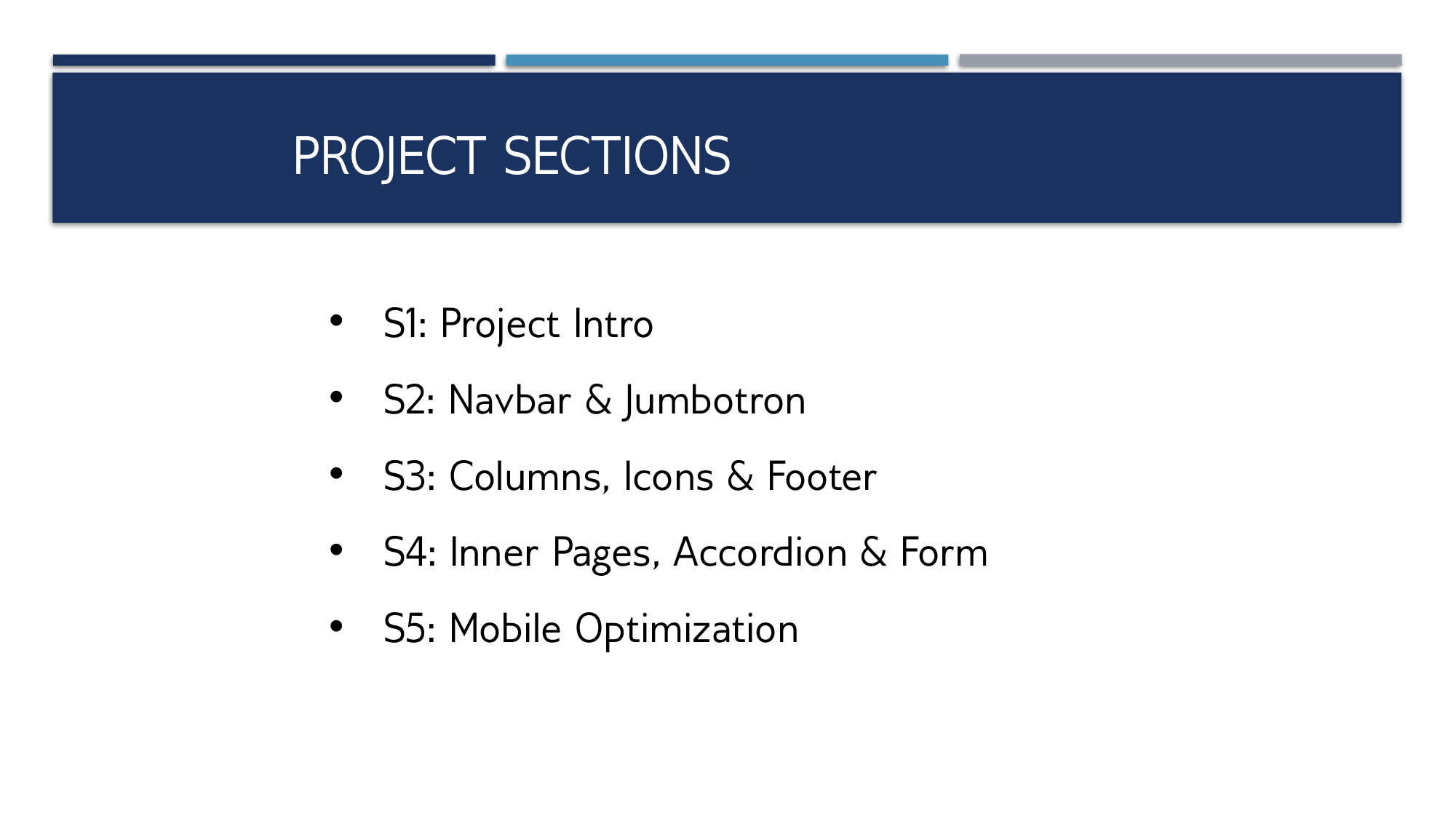

# Project Sections
S1: Project Intro
S2: Navbar & Jumbotron
S3: Columns, Icons & Footer
S4: Inner Pages, Accordion & Form
S5: Mobile Optimization